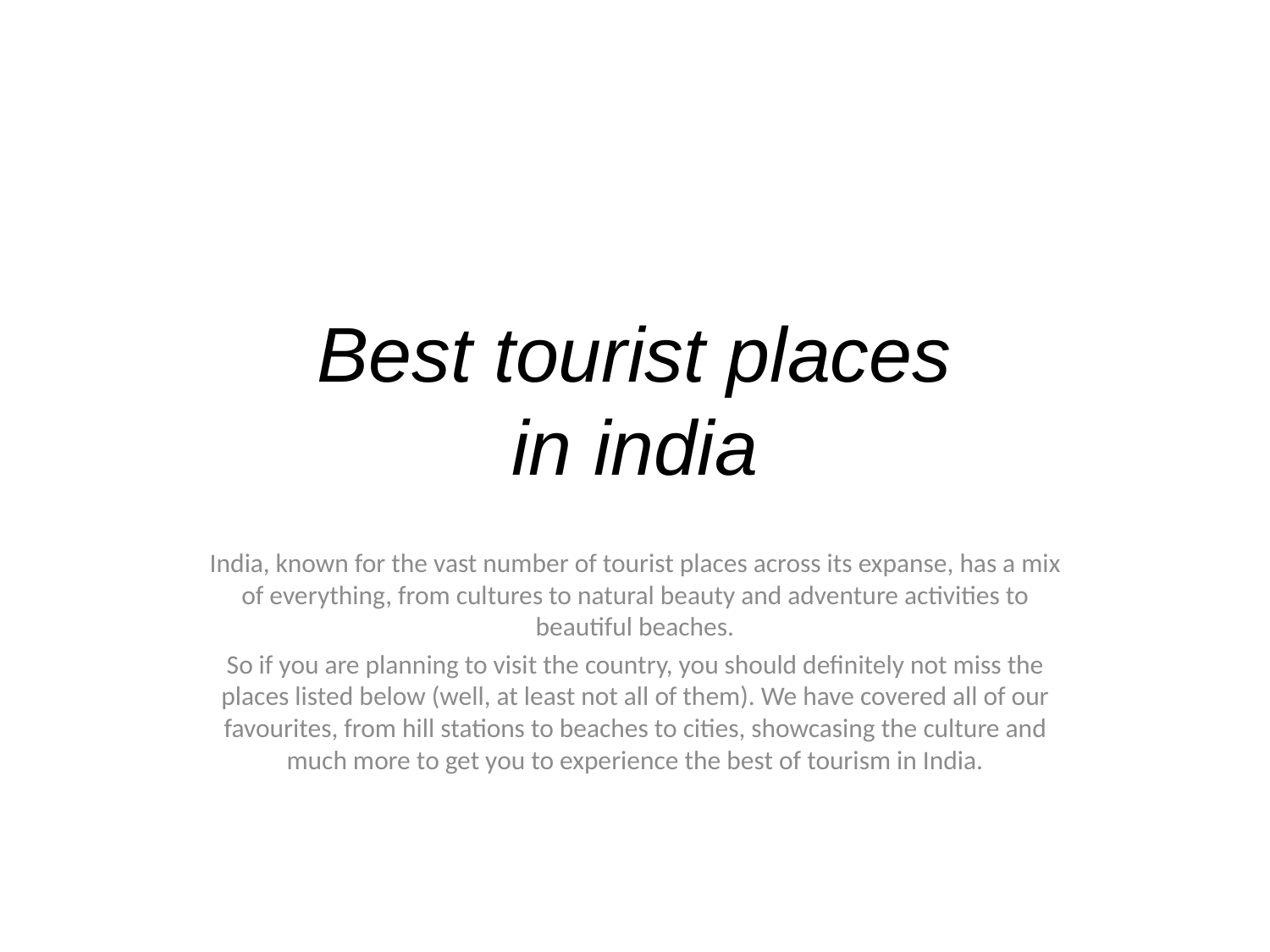

# Best tourist places in india
India, known for the vast number of tourist places across its expanse, has a mix of everything, from cultures to natural beauty and adventure activities to beautiful beaches.
So if you are planning to visit the country, you should definitely not miss the places listed below (well, at least not all of them). We have covered all of our favourites, from hill stations to beaches to cities, showcasing the culture and much more to get you to experience the best of tourism in India.